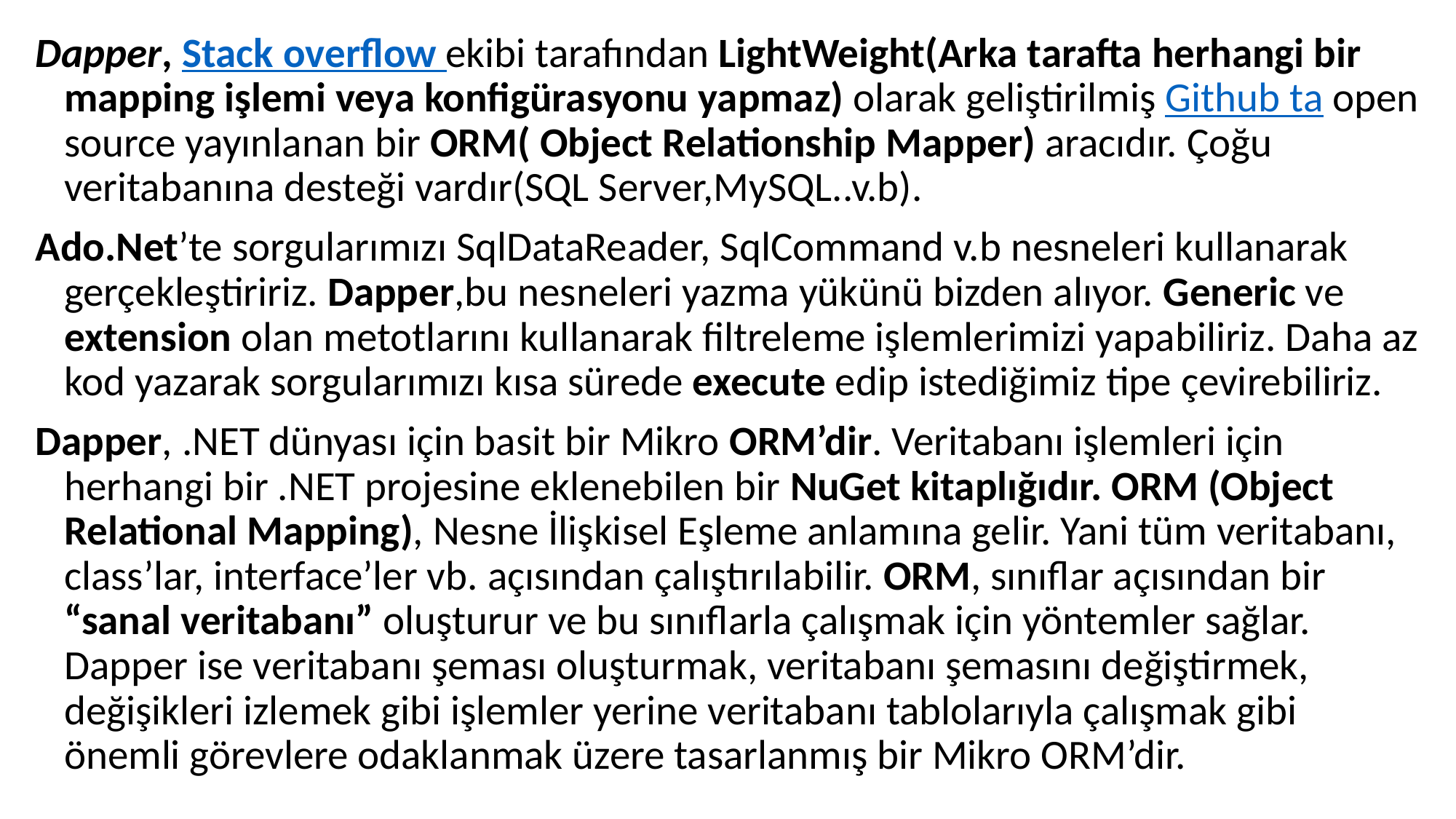

Dapper, Stack overflow ekibi tarafından LightWeight(Arka tarafta herhangi bir mapping işlemi veya konfigürasyonu yapmaz) olarak geliştirilmiş Github ta open source yayınlanan bir ORM( Object Relationship Mapper) aracıdır. Çoğu veritabanına desteği vardır(SQL Server,MySQL..v.b).
Ado.Net’te sorgularımızı SqlDataReader, SqlCommand v.b nesneleri kullanarak gerçekleştiririz. Dapper,bu nesneleri yazma yükünü bizden alıyor. Generic ve extension olan metotlarını kullanarak filtreleme işlemlerimizi yapabiliriz. Daha az kod yazarak sorgularımızı kısa sürede execute edip istediğimiz tipe çevirebiliriz.
Dapper, .NET dünyası için basit bir Mikro ORM’dir. Veritabanı işlemleri için herhangi bir .NET projesine eklenebilen bir NuGet kitaplığıdır. ORM (Object Relational Mapping), Nesne İlişkisel Eşleme anlamına gelir. Yani tüm veritabanı, class’lar, interface’ler vb. açısından çalıştırılabilir. ORM, sınıflar açısından bir “sanal veritabanı” oluşturur ve bu sınıflarla çalışmak için yöntemler sağlar. Dapper ise veritabanı şeması oluşturmak, veritabanı şemasını değiştirmek, değişikleri izlemek gibi işlemler yerine veritabanı tablolarıyla çalışmak gibi önemli görevlere odaklanmak üzere tasarlanmış bir Mikro ORM’dir.